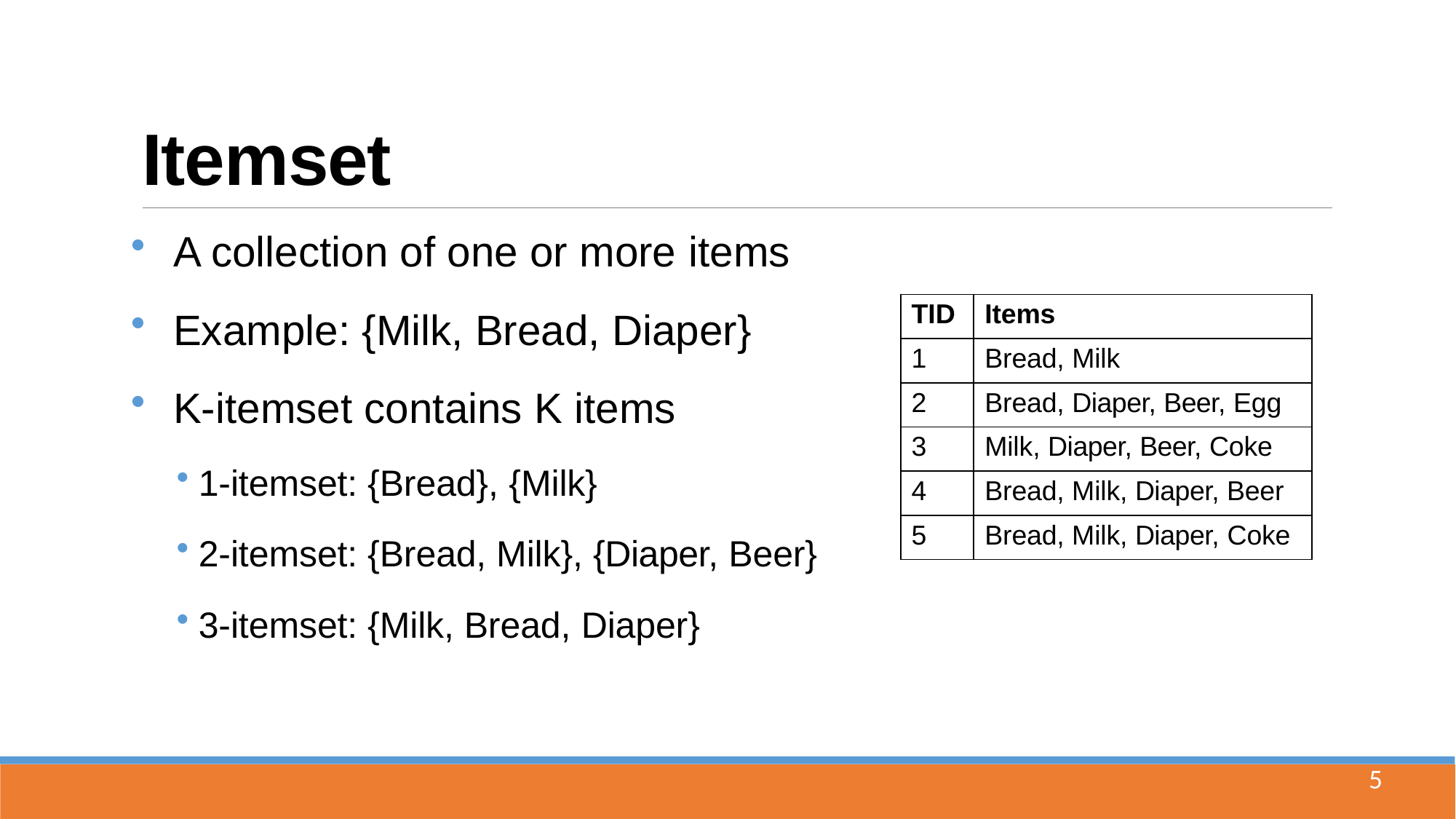

# Itemset
A collection of one or more items
Example: {Milk, Bread, Diaper}
K-itemset contains K items
1-itemset: {Bread}, {Milk}
2-itemset: {Bread, Milk}, {Diaper, Beer}
3-itemset: {Milk, Bread, Diaper}
| TID | Items |
| --- | --- |
| 1 | Bread, Milk |
| 2 | Bread, Diaper, Beer, Egg |
| 3 | Milk, Diaper, Beer, Coke |
| 4 | Bread, Milk, Diaper, Beer |
| 5 | Bread, Milk, Diaper, Coke |
5